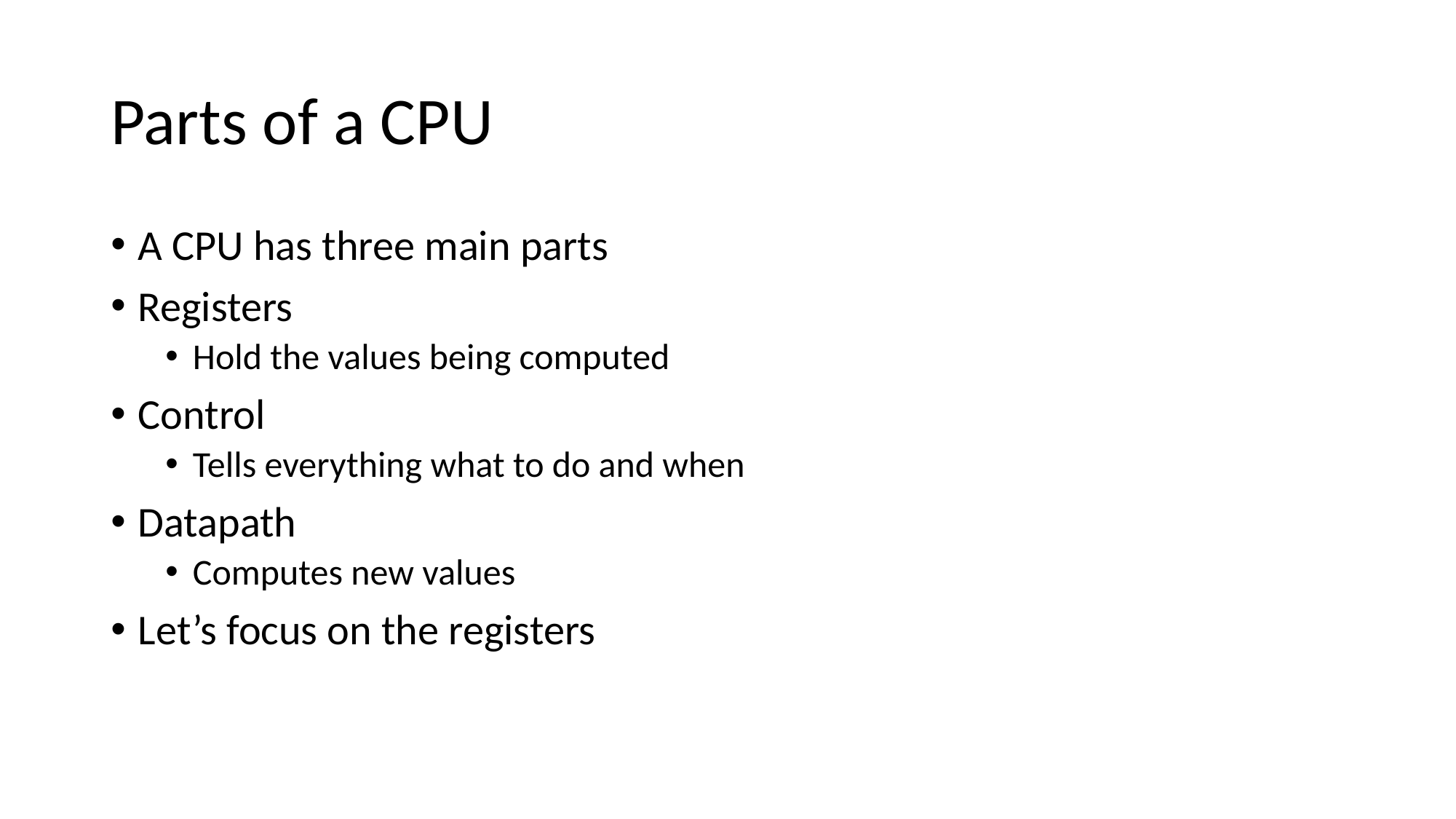

# Parts of a CPU
A CPU has three main parts
Registers
Hold the values being computed
Control
Tells everything what to do and when
Datapath
Computes new values
Let’s focus on the registers